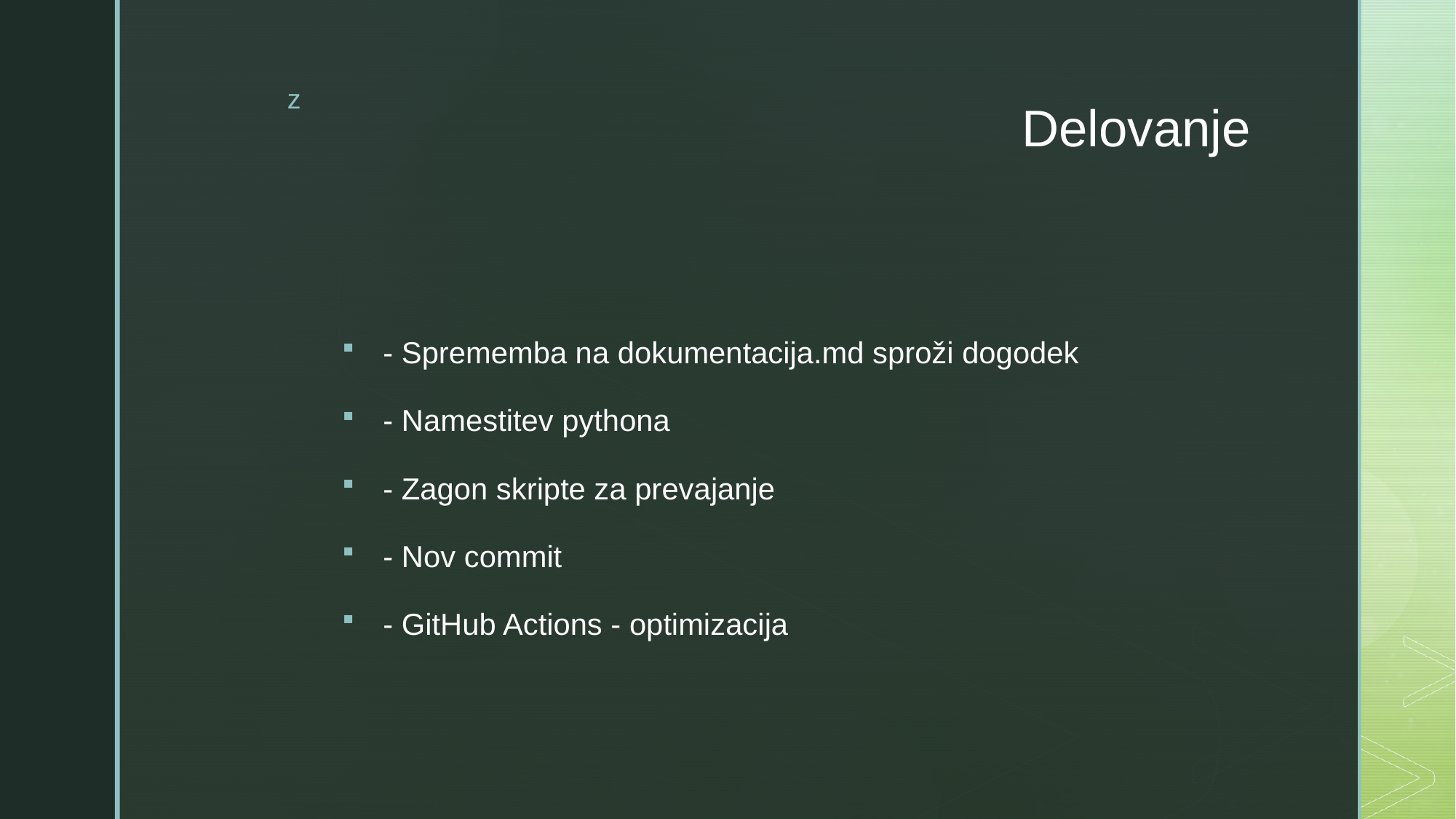

# Delovanje
- Sprememba na dokumentacija.md sproži dogodek
- Namestitev pythona
- Zagon skripte za prevajanje
- Nov commit
- GitHub Actions - optimizacija